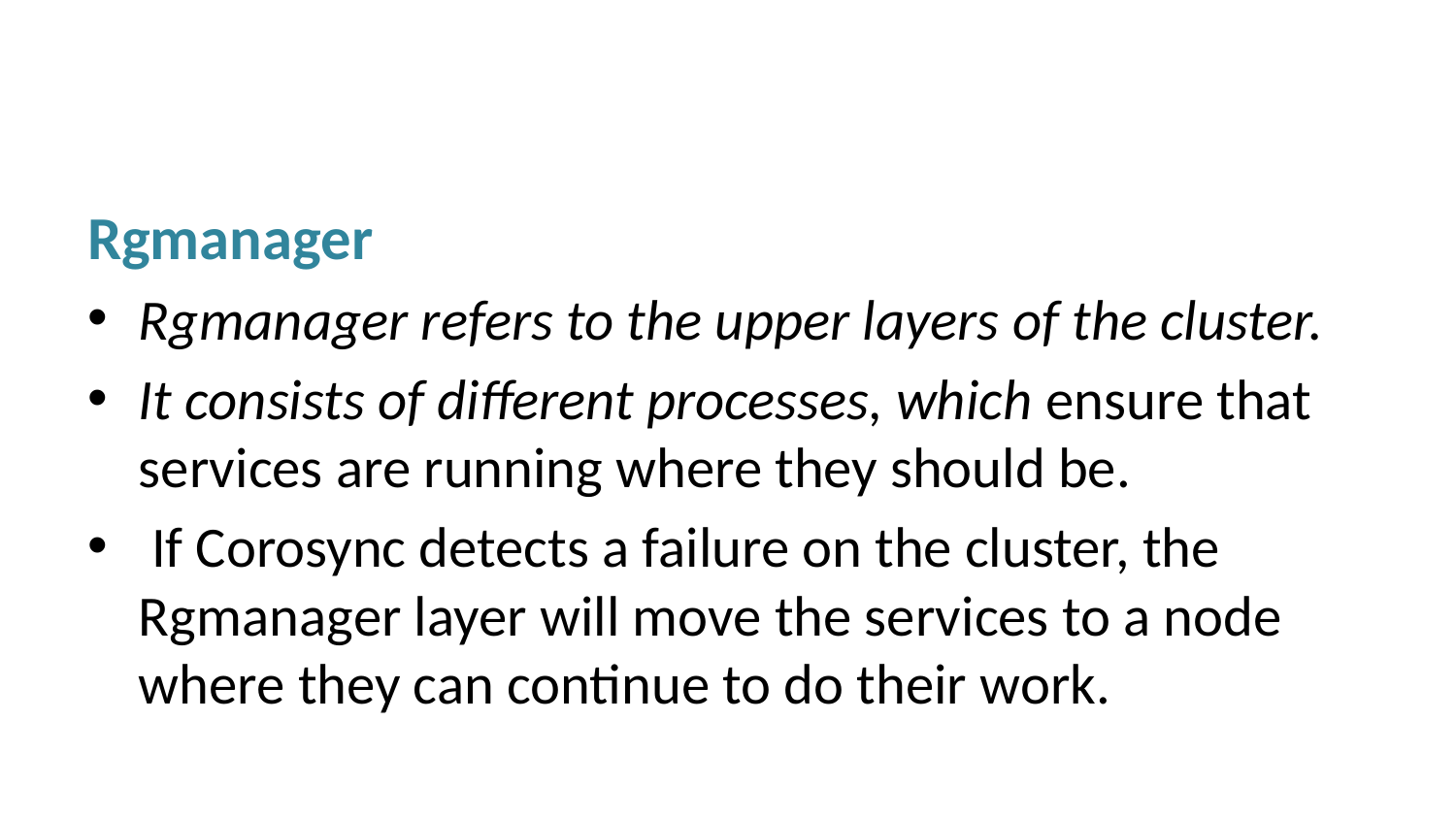

#
Rgmanager
Rgmanager refers to the upper layers of the cluster.
It consists of different processes, which ensure that services are running where they should be.
 If Corosync detects a failure on the cluster, the Rgmanager layer will move the services to a node where they can continue to do their work.